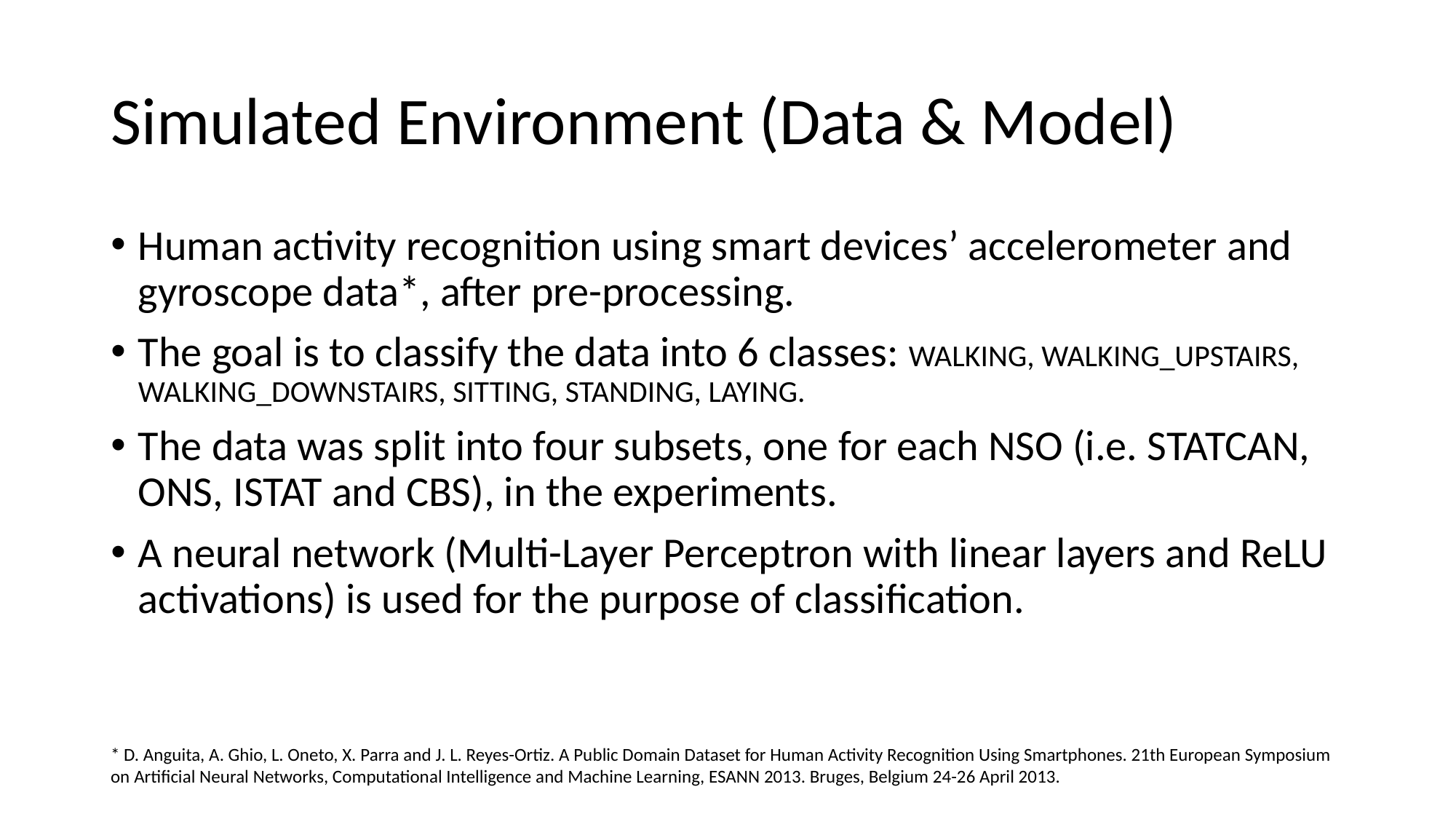

# Simulated Environment (Data & Model)
Human activity recognition using smart devices’ accelerometer and gyroscope data*, after pre-processing.
The goal is to classify the data into 6 classes: WALKING, WALKING_UPSTAIRS, WALKING_DOWNSTAIRS, SITTING, STANDING, LAYING.
The data was split into four subsets, one for each NSO (i.e. STATCAN, ONS, ISTAT and CBS), in the experiments.
A neural network (Multi-Layer Perceptron with linear layers and ReLU activations) is used for the purpose of classification.

* D. Anguita, A. Ghio, L. Oneto, X. Parra and J. L. Reyes-Ortiz. A Public Domain Dataset for Human Activity Recognition Using Smartphones. 21th European Symposium on Artificial Neural Networks, Computational Intelligence and Machine Learning, ESANN 2013. Bruges, Belgium 24-26 April 2013.